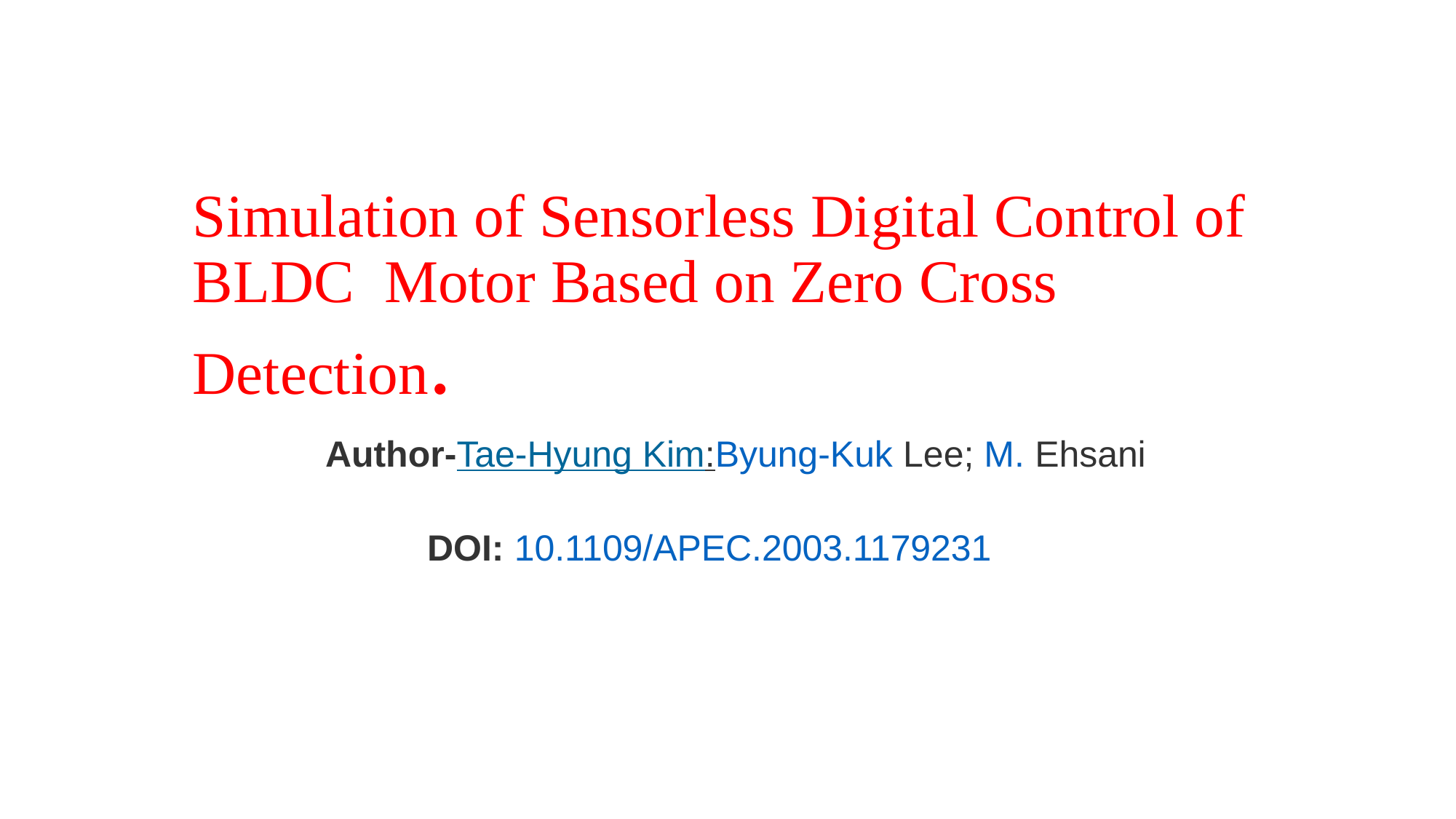

# Simulation of Sensorless Digital Control of BLDC  Motor Based on Zero Cross    Detection.
             Author-Tae-Hyung Kim:Byung-Kuk Lee; M. Ehsani
                       DOI: 10.1109/APEC.2003.1179231